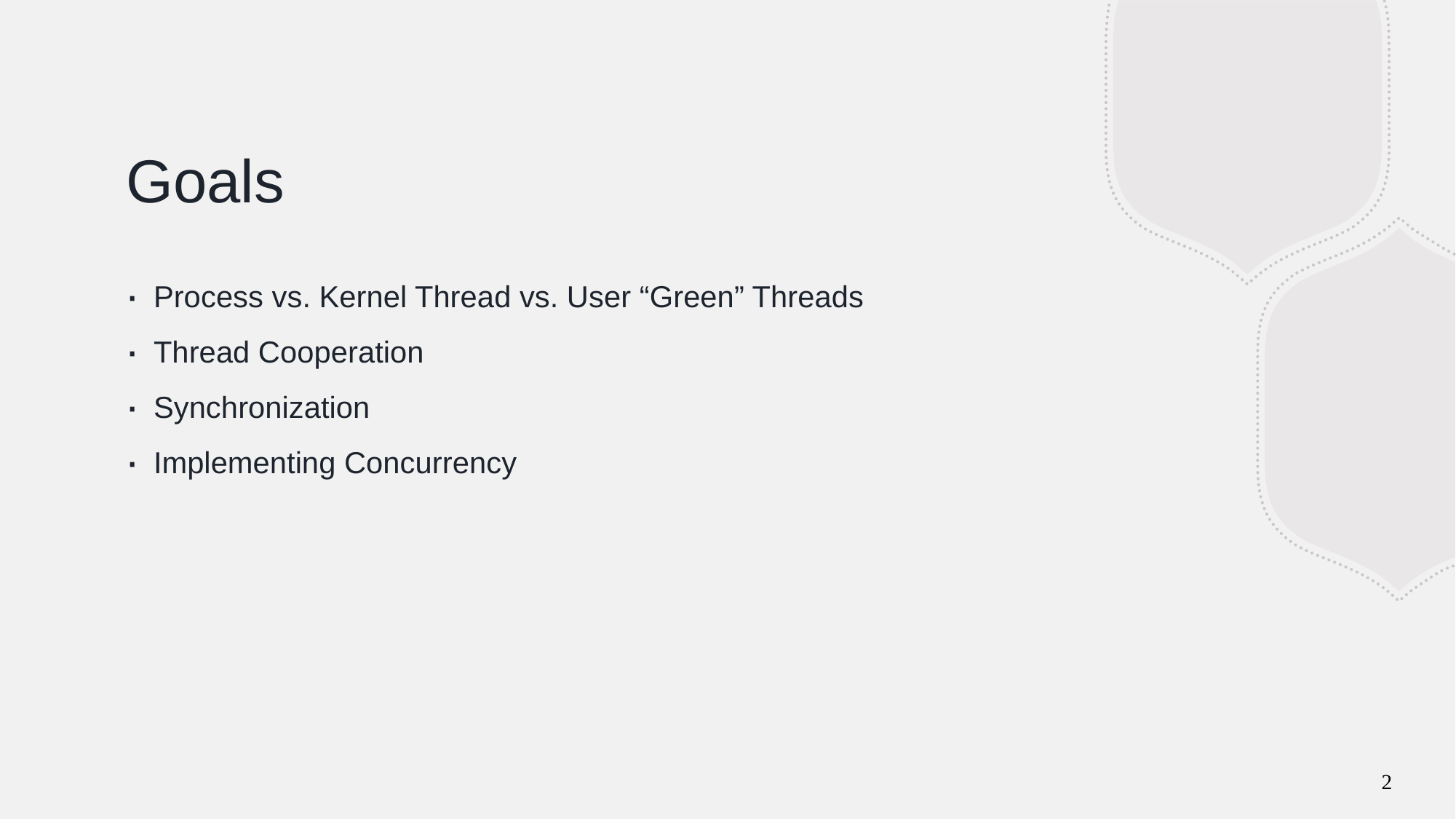

# Goals
Process vs. Kernel Thread vs. User “Green” Threads
Thread Cooperation
Synchronization
Implementing Concurrency
2